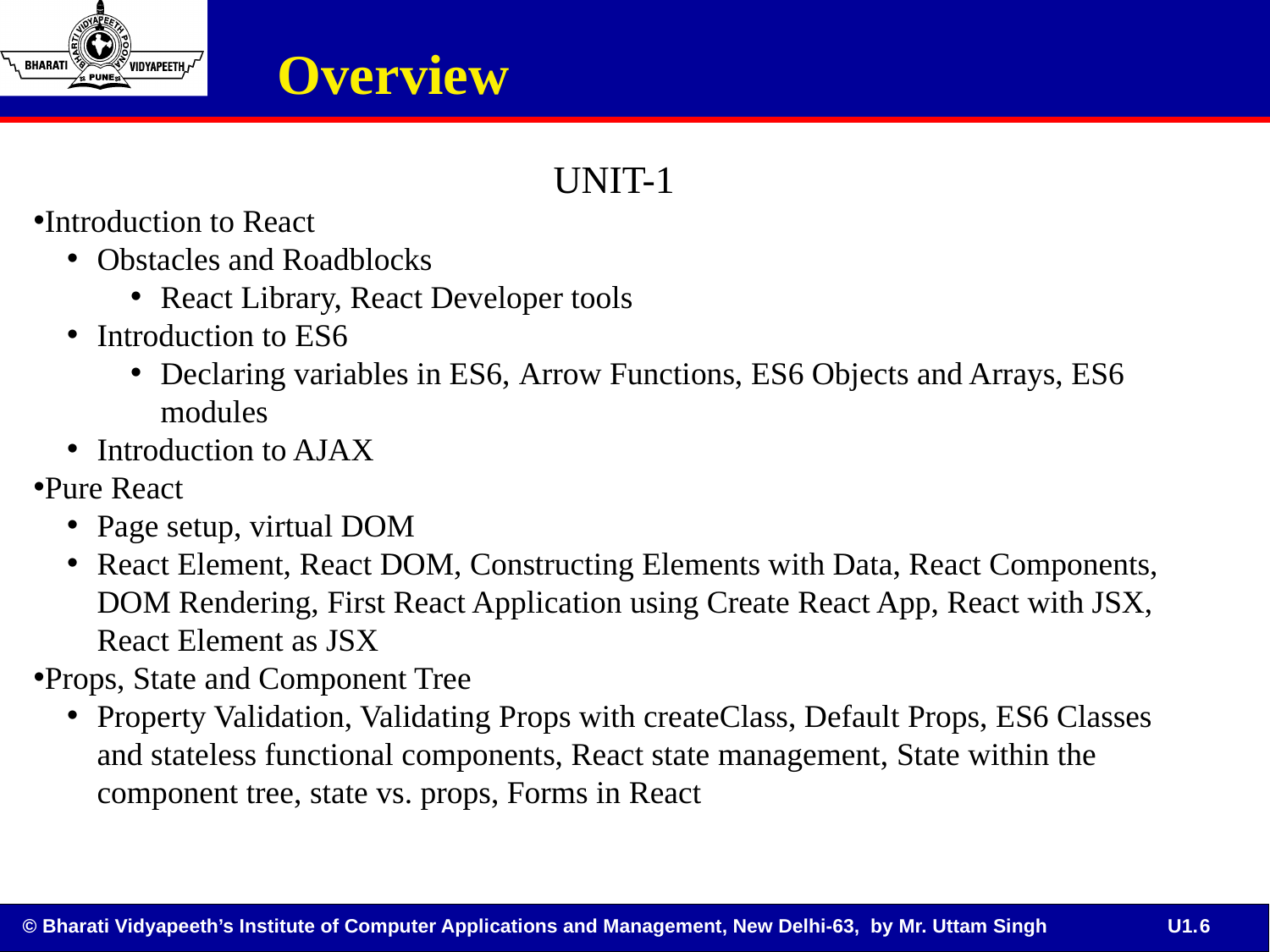

Overview
UNIT-1
Introduction to React
Obstacles and Roadblocks
React Library, React Developer tools
Introduction to ES6
Declaring variables in ES6, Arrow Functions, ES6 Objects and Arrays, ES6 modules
Introduction to AJAX
Pure React
Page setup, virtual DOM
React Element, React DOM, Constructing Elements with Data, React Components, DOM Rendering, First React Application using Create React App, React with JSX, React Element as JSX
Props, State and Component Tree
Property Validation, Validating Props with createClass, Default Props, ES6 Classes and stateless functional components, React state management, State within the component tree, state vs. props, Forms in React